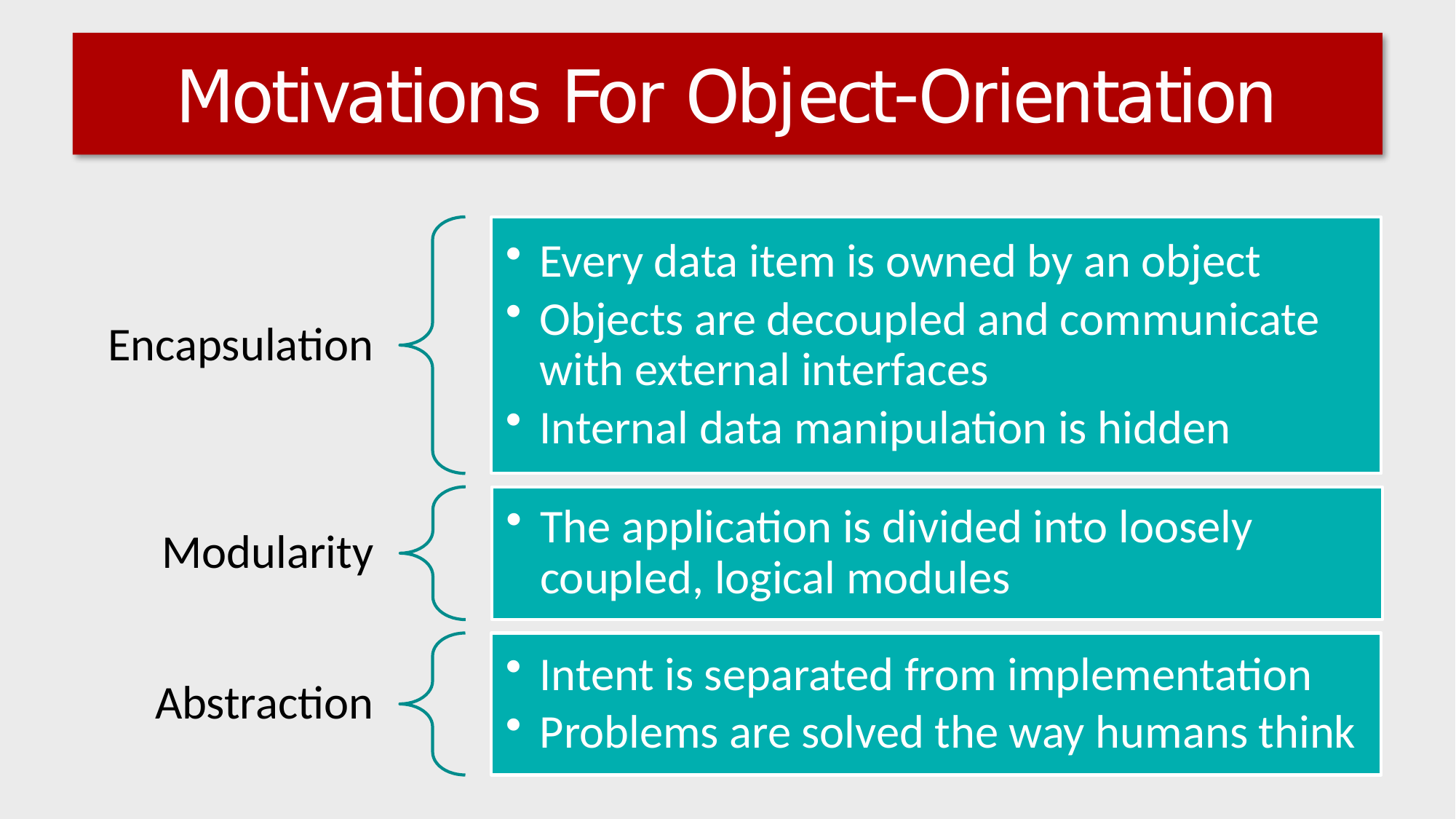

# Motivations For Object-Orientation
Encapsulation
Every data item is owned by an object
Objects are decoupled and communicate with external interfaces
Internal data manipulation is hidden
Modularity
The application is divided into loosely coupled, logical modules
Abstraction
Intent is separated from implementation
Problems are solved the way humans think